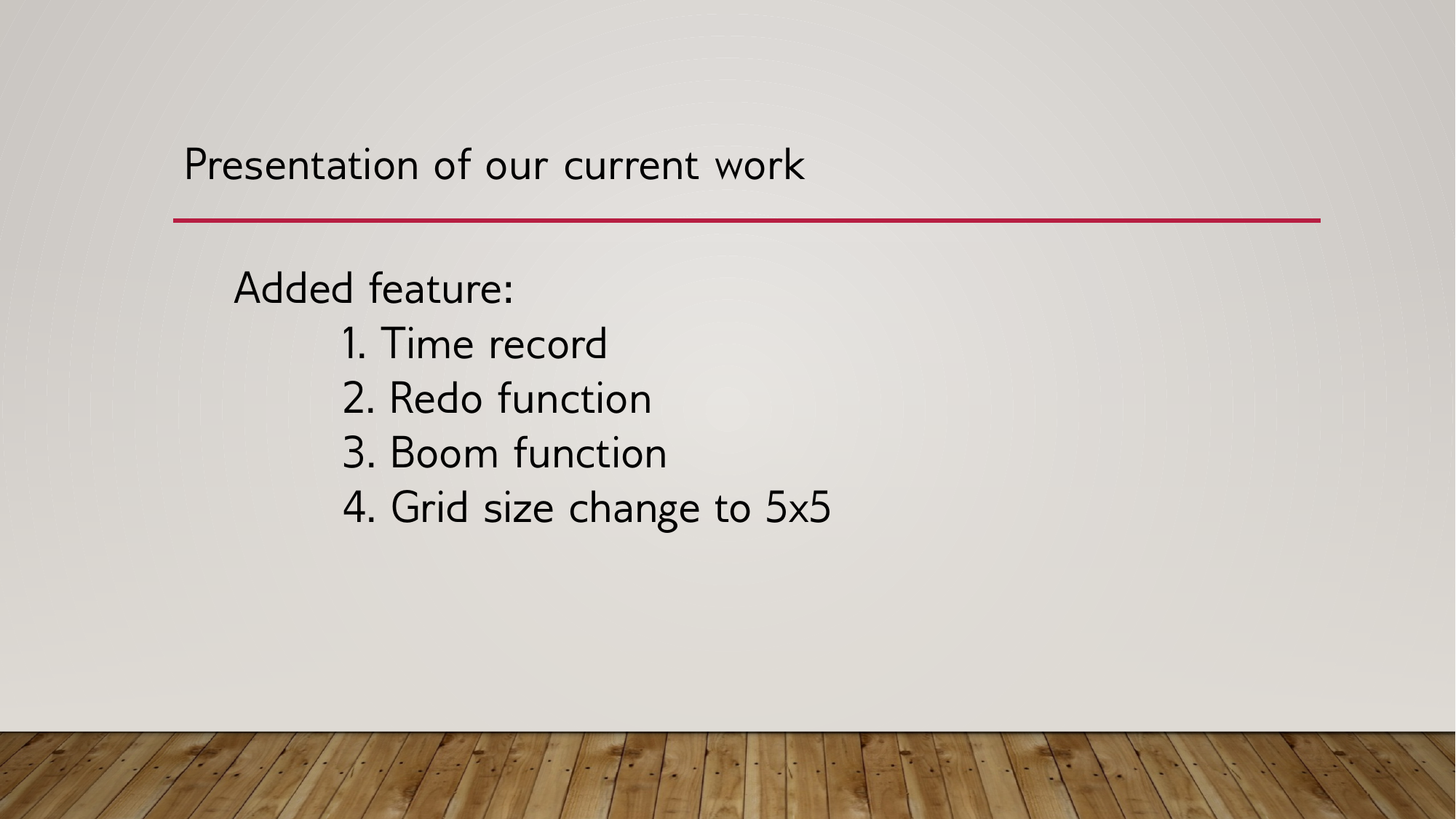

Presentation of our current work

Added feature:
	1. Time record
	2. Redo function
	3. Boom function
	4. Grid size change to 5x5